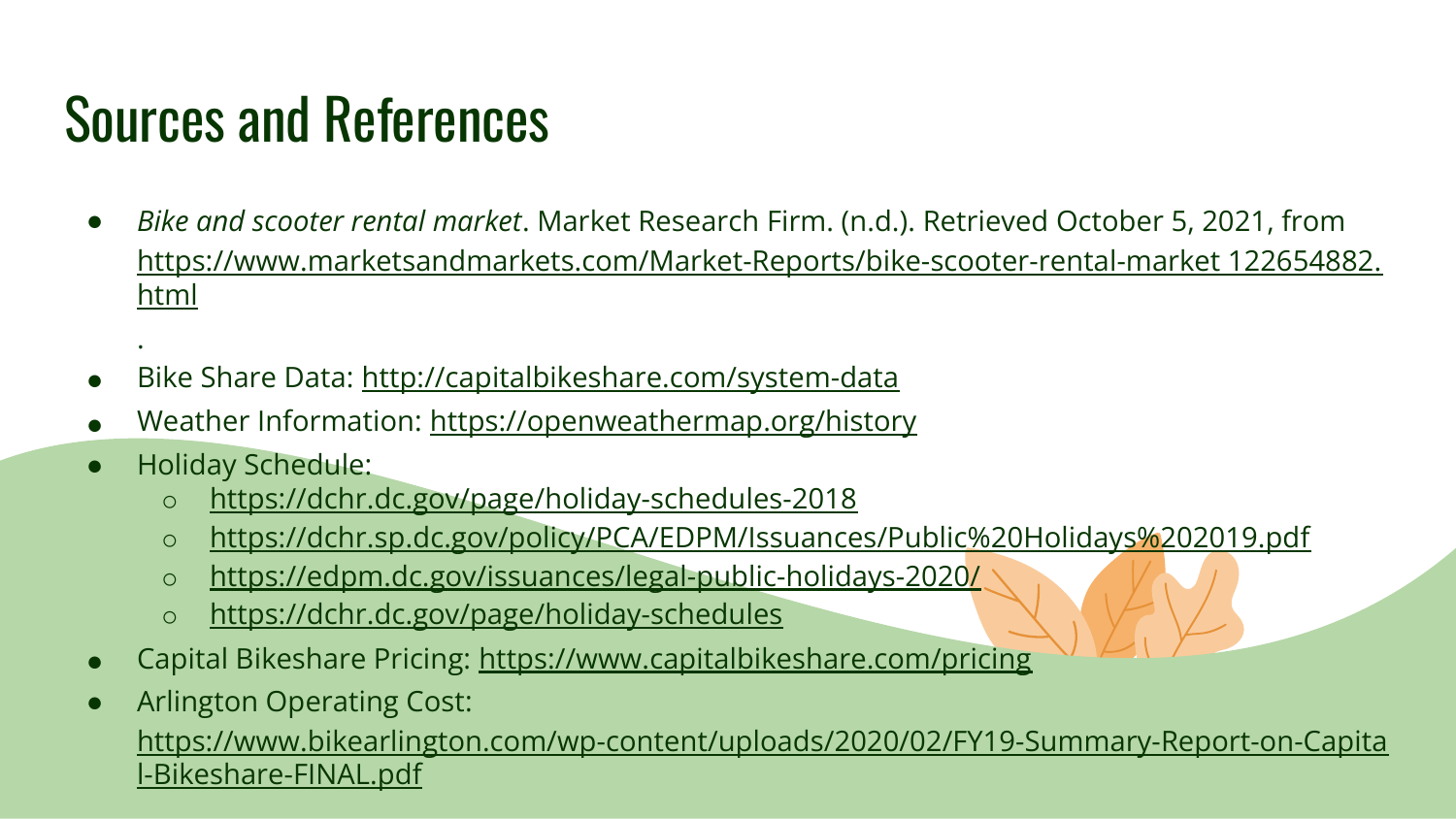

# Sources and References
Bike and scooter rental market. Market Research Firm. (n.d.). Retrieved October 5, 2021, from https://www.marketsandmarkets.com/Market-Reports/bike-scooter-rental-market 122654882.html.
Bike Share Data: http://capitalbikeshare.com/system-data
Weather Information: https://openweathermap.org/history
Holiday Schedule:
https://dchr.dc.gov/page/holiday-schedules-2018
https://dchr.sp.dc.gov/policy/PCA/EDPM/Issuances/Public%20Holidays%202019.pdf
https://edpm.dc.gov/issuances/legal-public-holidays-2020/
https://dchr.dc.gov/page/holiday-schedules
Capital Bikeshare Pricing: https://www.capitalbikeshare.com/pricing
Arlington Operating Cost: https://www.bikearlington.com/wp-content/uploads/2020/02/FY19-Summary-Report-on-Capital-Bikeshare-FINAL.pdf